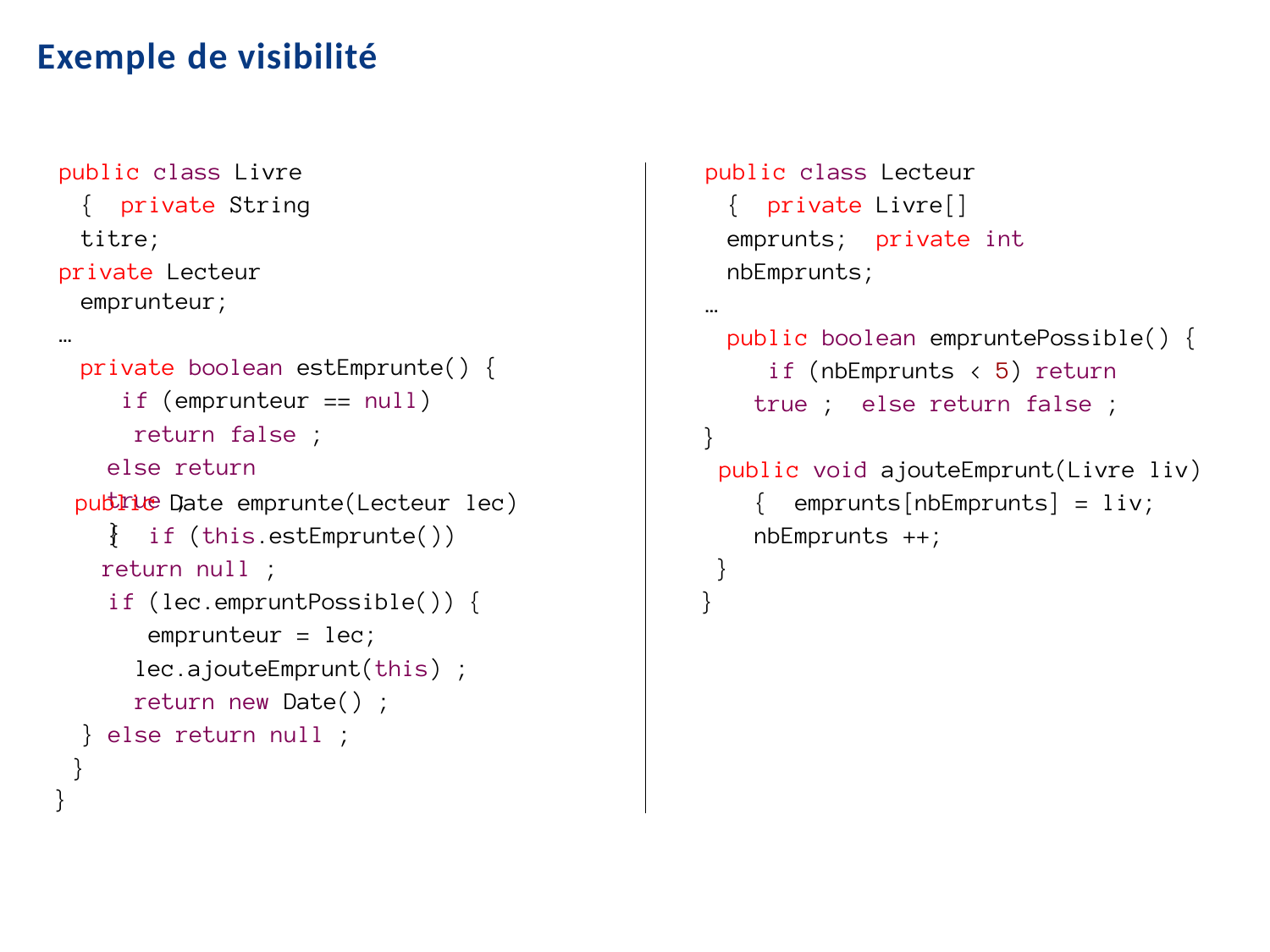

Exemple de visibilité
public class Livre {  private String titre;
private Lecteur emprunteur;
…
private boolean estEmprunte() {  if (emprunteur == null)
return false ;  else return true ;
}
public class Lecteur {  private Livre[] emprunts;  private int nbEmprunts;
…
public boolean empruntePossible() {  if (nbEmprunts < 5) return true ;  else return false ;
}

public void ajouteEmprunt(Livre liv) {  emprunts[nbEmprunts] = liv;  nbEmprunts ++;
}
public Date emprunte(Lecteur lec) {  if (this.estEmprunte())
return null ;
if (lec.empruntPossible()) {  emprunteur = lec;  lec.ajouteEmprunt(this) ;  return new Date() ;
} else return null ;
}
}
}